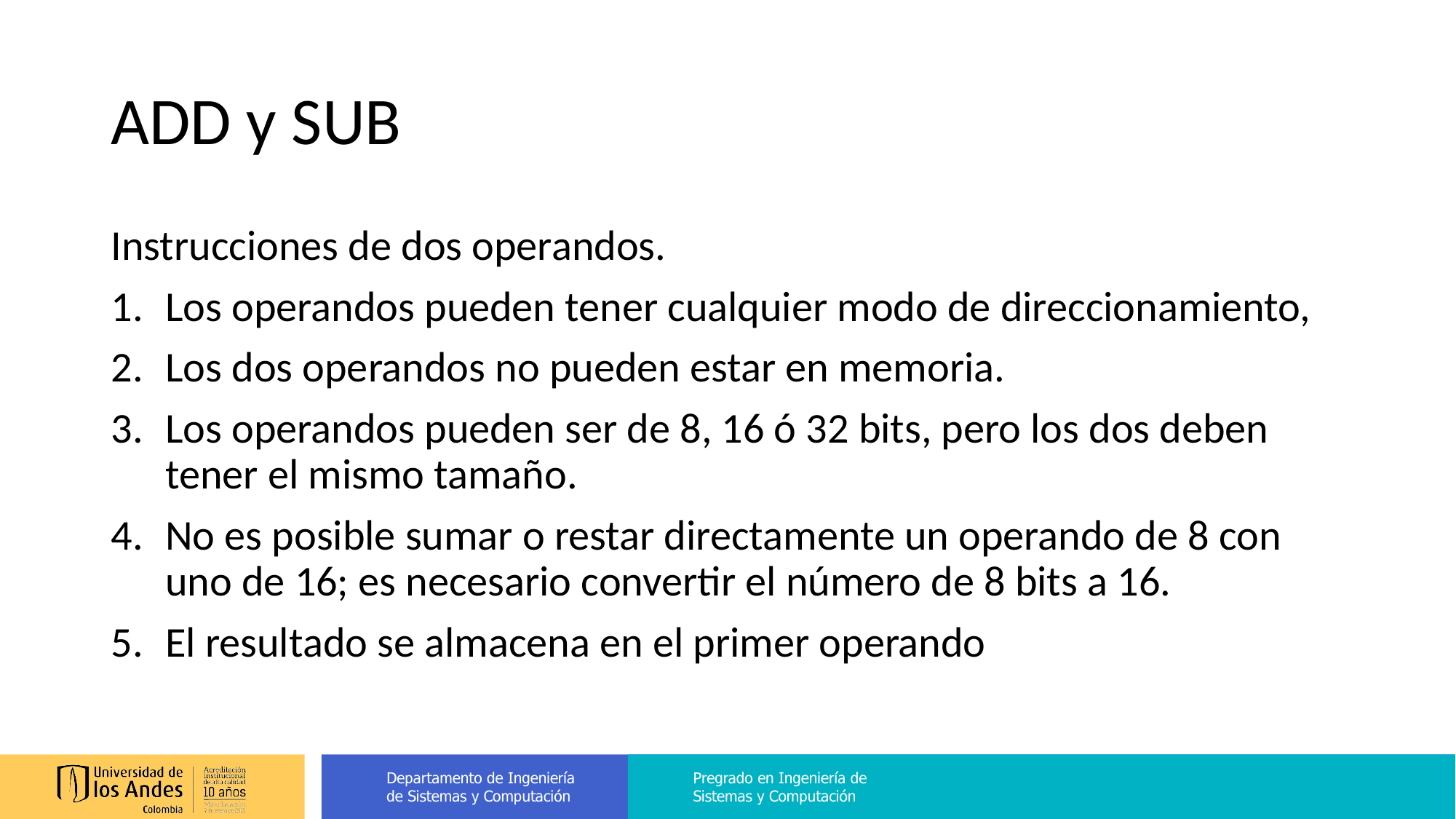

# ADD y SUB
Instrucciones de dos operandos.
Los operandos pueden tener cualquier modo de direccionamiento,
Los dos operandos no pueden estar en memoria.
Los operandos pueden ser de 8, 16 ó 32 bits, pero los dos deben tener el mismo tamaño.
No es posible sumar o restar directamente un operando de 8 con uno de 16; es necesario convertir el número de 8 bits a 16.
El resultado se almacena en el primer operando